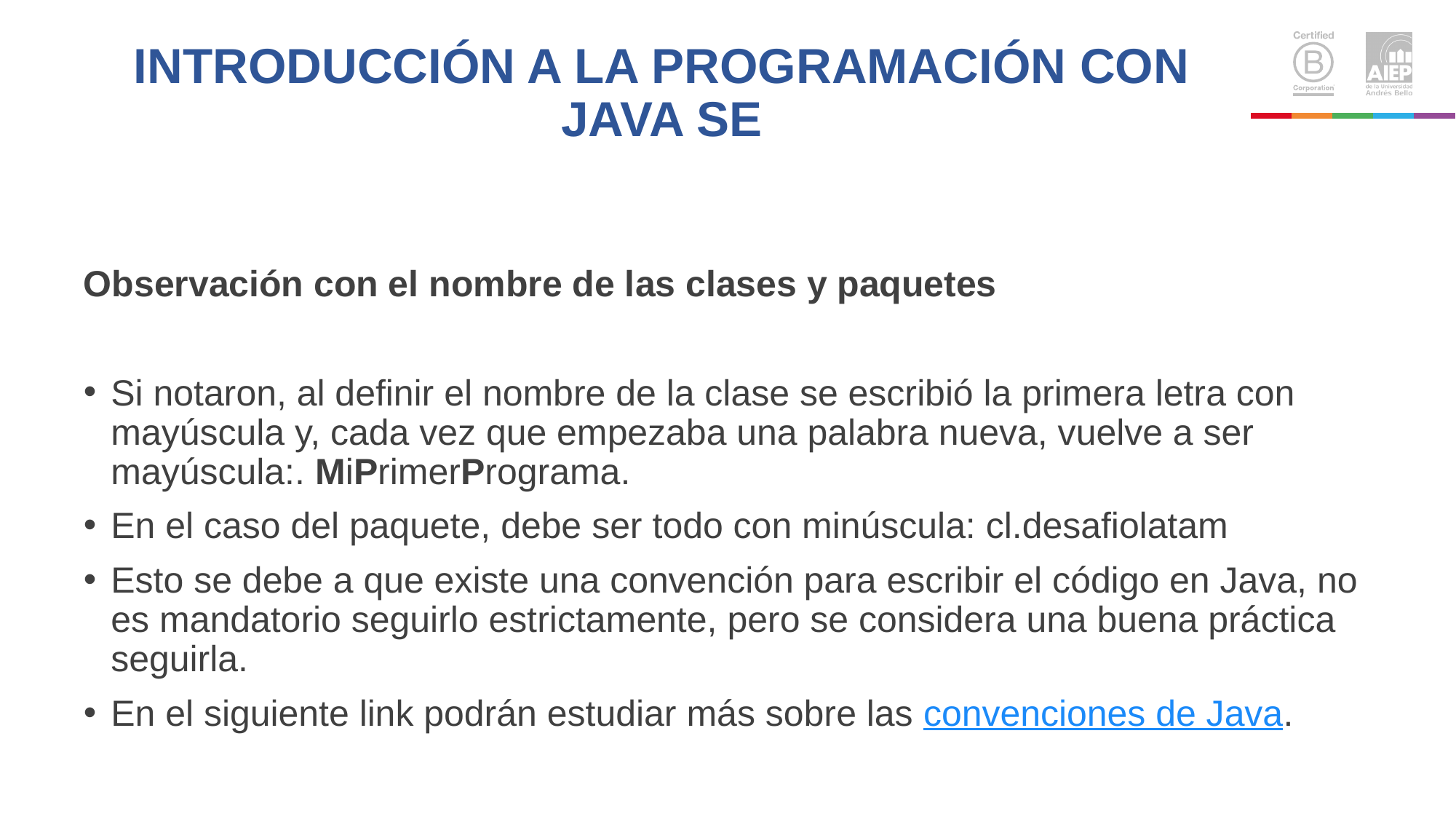

# INTRODUCCIÓN A LA PROGRAMACIÓN CON JAVA SE
Observación con el nombre de las clases y paquetes

Si notaron, al definir el nombre de la clase se escribió la primera letra con mayúscula y, cada vez que empezaba una palabra nueva, vuelve a ser mayúscula:. MiPrimerPrograma.
En el caso del paquete, debe ser todo con minúscula: cl.desafiolatam
Esto se debe a que existe una convención para escribir el código en Java, no es mandatorio seguirlo estrictamente, pero se considera una buena práctica seguirla.
En el siguiente link podrán estudiar más sobre las convenciones de Java.